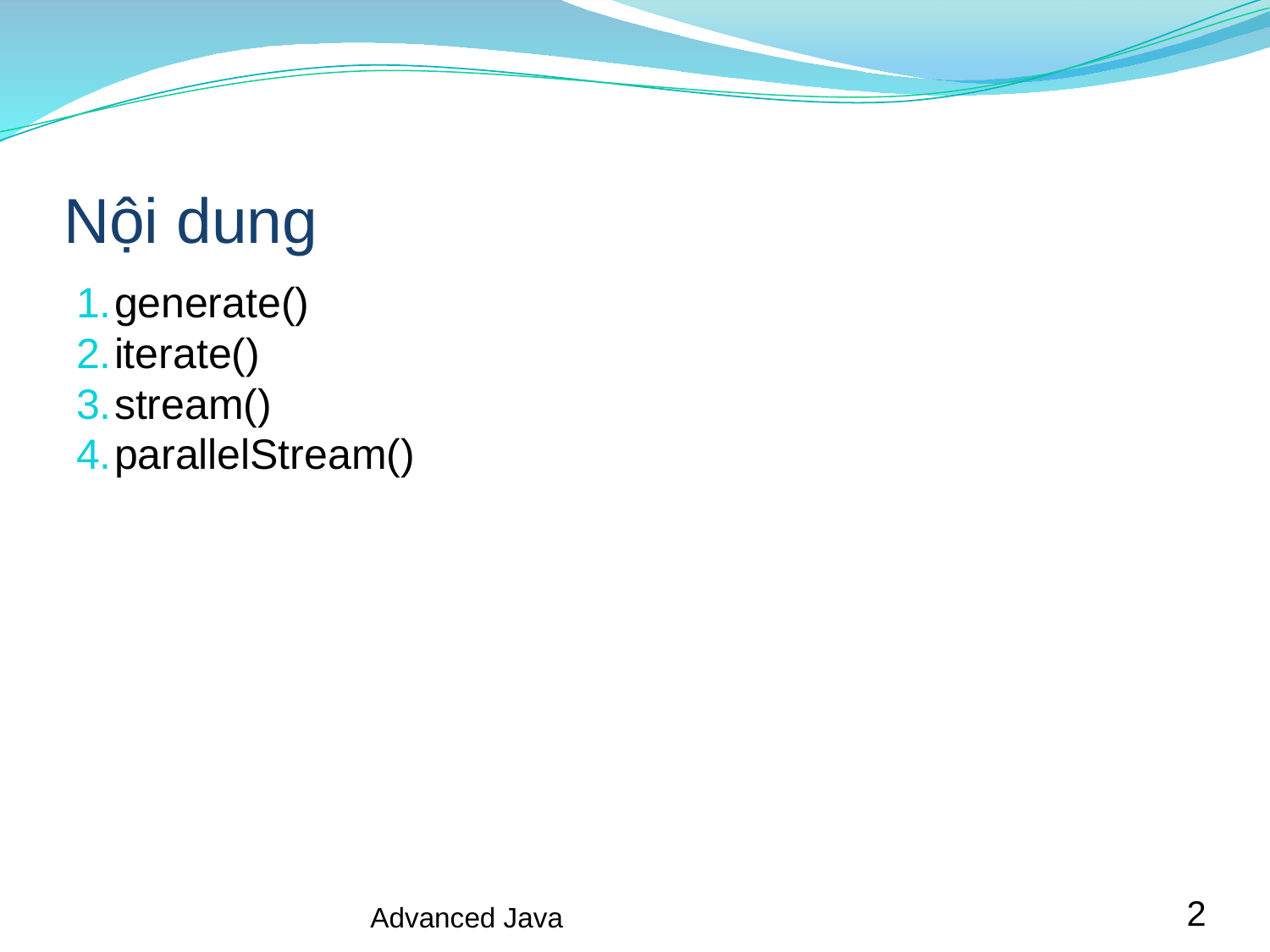

# Nội dung
generate()
iterate()
stream()
parallelStream()

Advanced Java
2